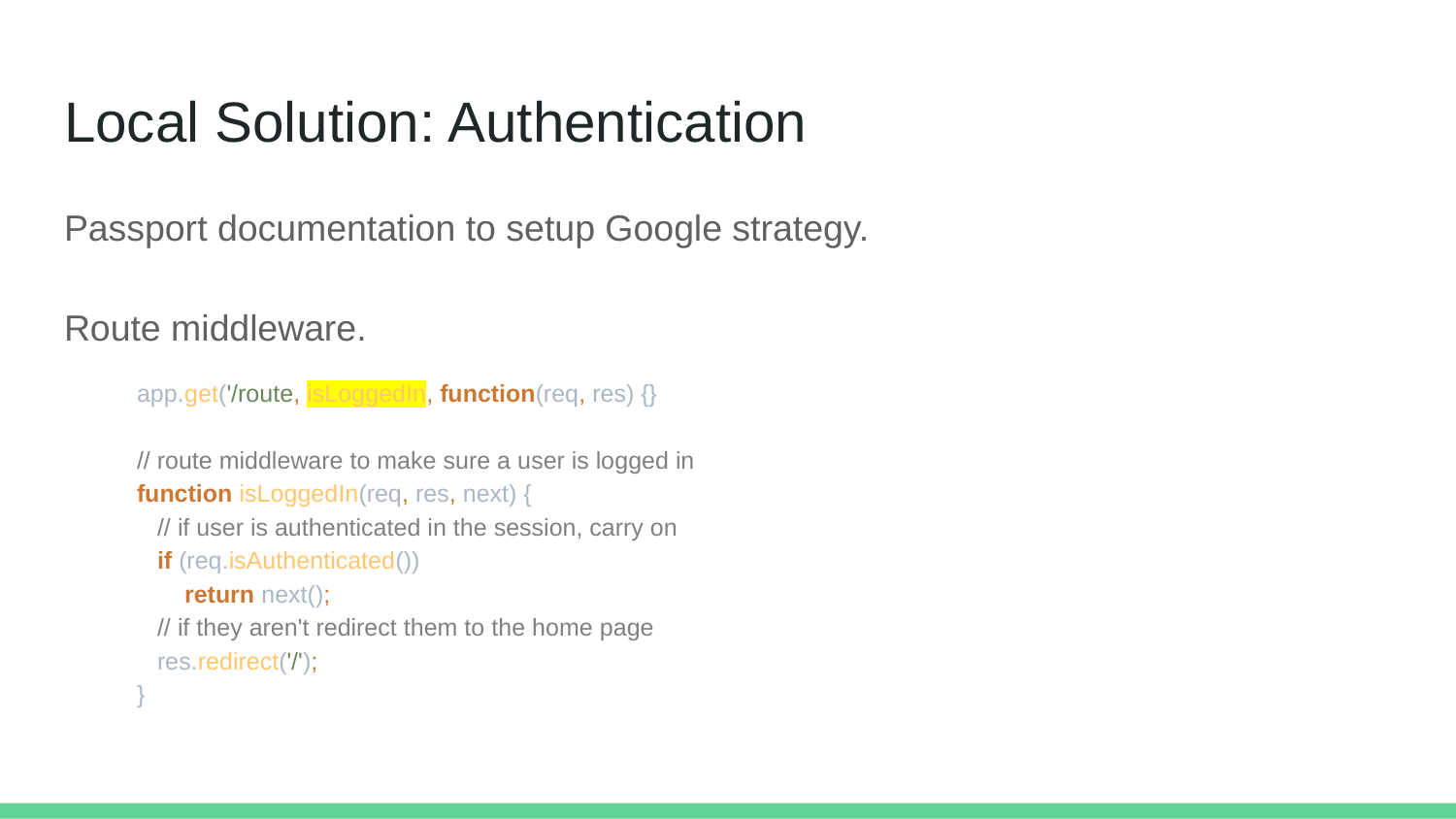

# Local Solution: Authentication
Passport documentation to setup Google strategy.

Route middleware.

app.get('/route, isLoggedIn, function(req, res) {}

// route middleware to make sure a user is logged in
function isLoggedIn(req, res, next) {
   // if user is authenticated in the session, carry on
   if (req.isAuthenticated())
       return next();
   // if they aren't redirect them to the home page
   res.redirect('/');
}